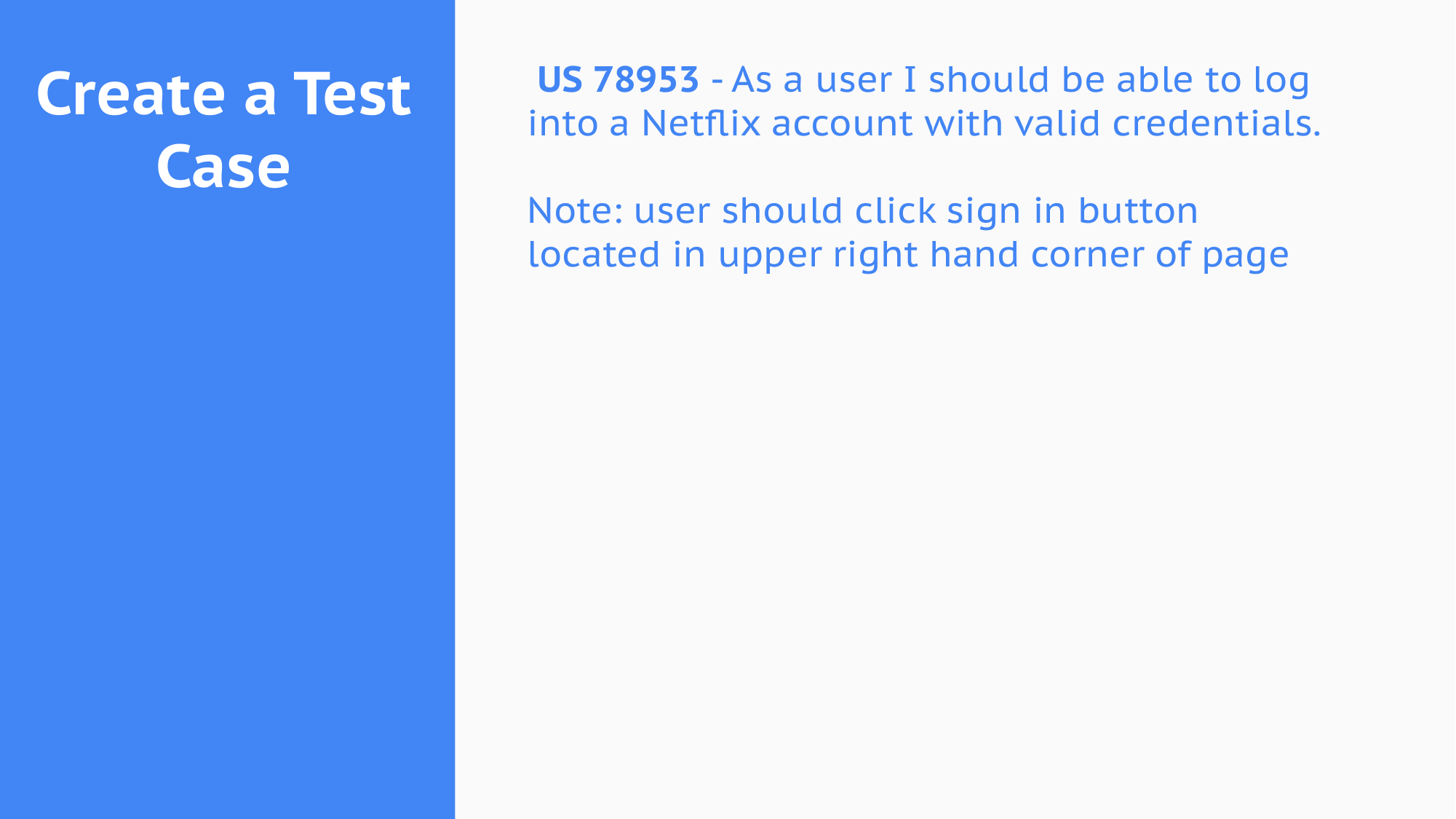

US 78953 - As a user I should be able to log into a Netflix account with valid credentials.

Note: user should click sign in button located in upper right hand corner of page

# Create a Test Case